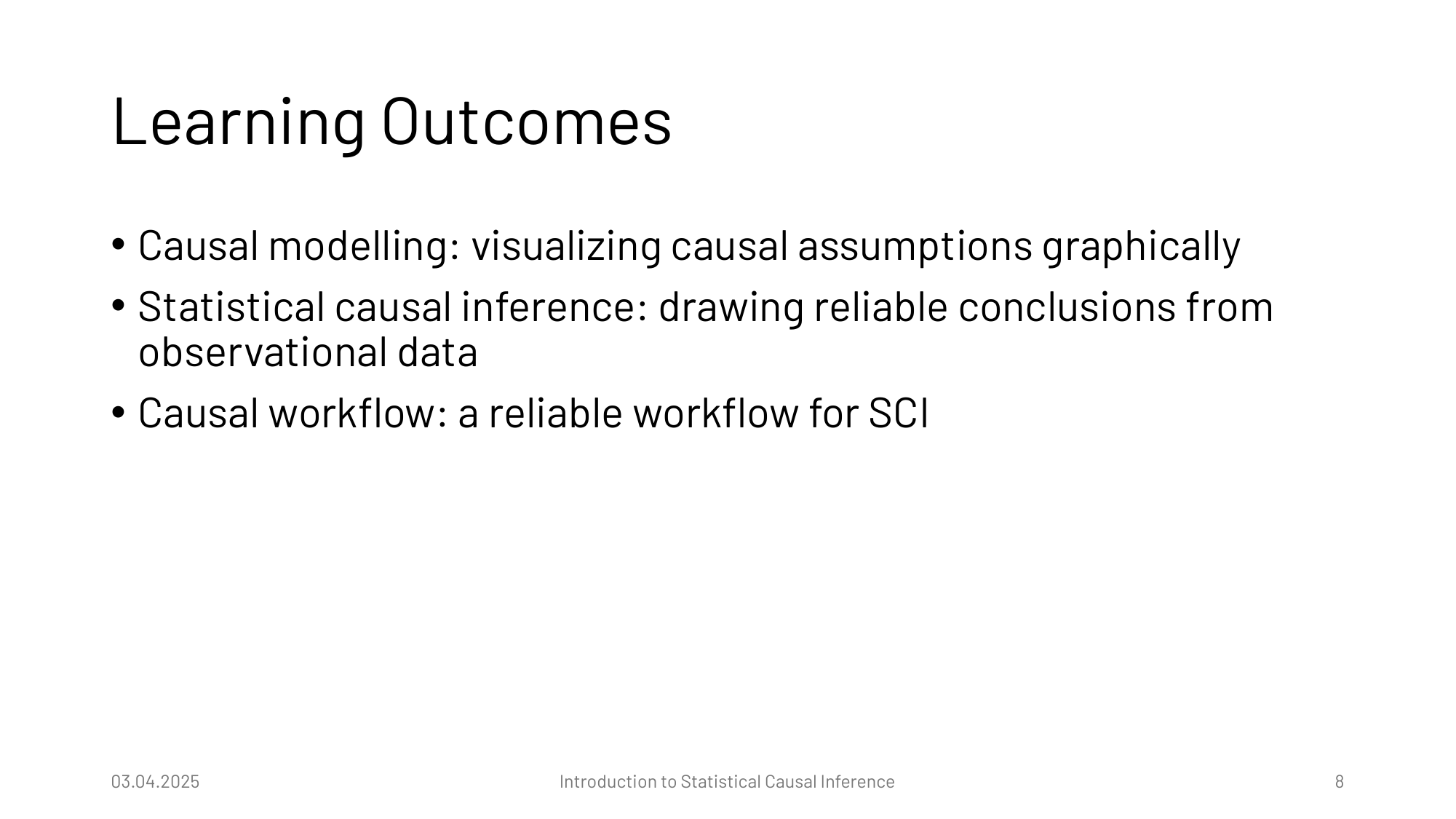

# Learning Outcomes
Causal modelling: visualizing causal assumptions graphically
Statistical causal inference: drawing reliable conclusions from observational data
Causal workflow: a reliable workflow for SCI
03.04.2025
Introduction to Statistical Causal Inference
8